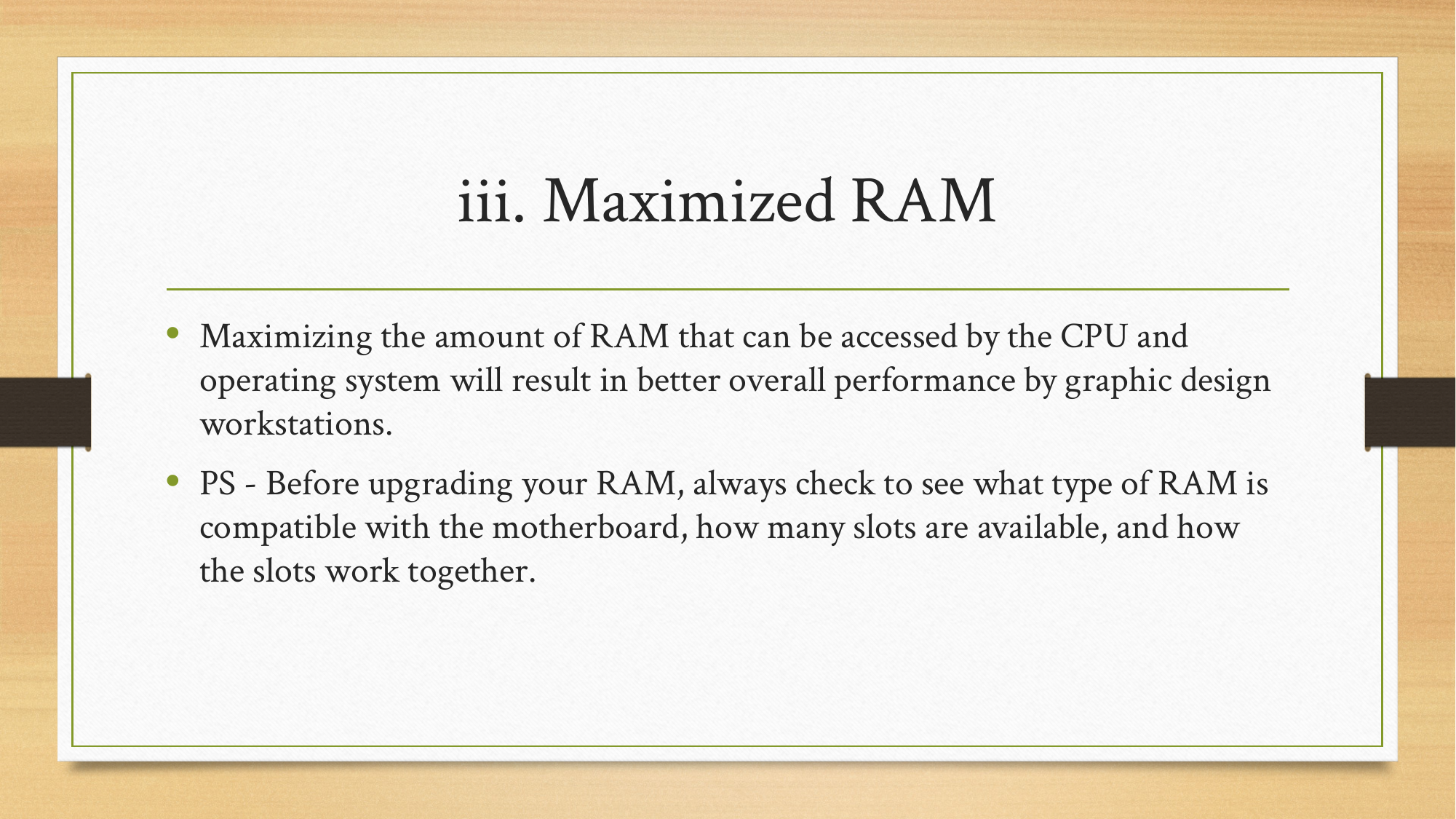

# iii. Maximized RAM
Maximizing the amount of RAM that can be accessed by the CPU and operating system will result in better overall performance by graphic design workstations.
PS - Before upgrading your RAM, always check to see what type of RAM is compatible with the motherboard, how many slots are available, and how the slots work together.